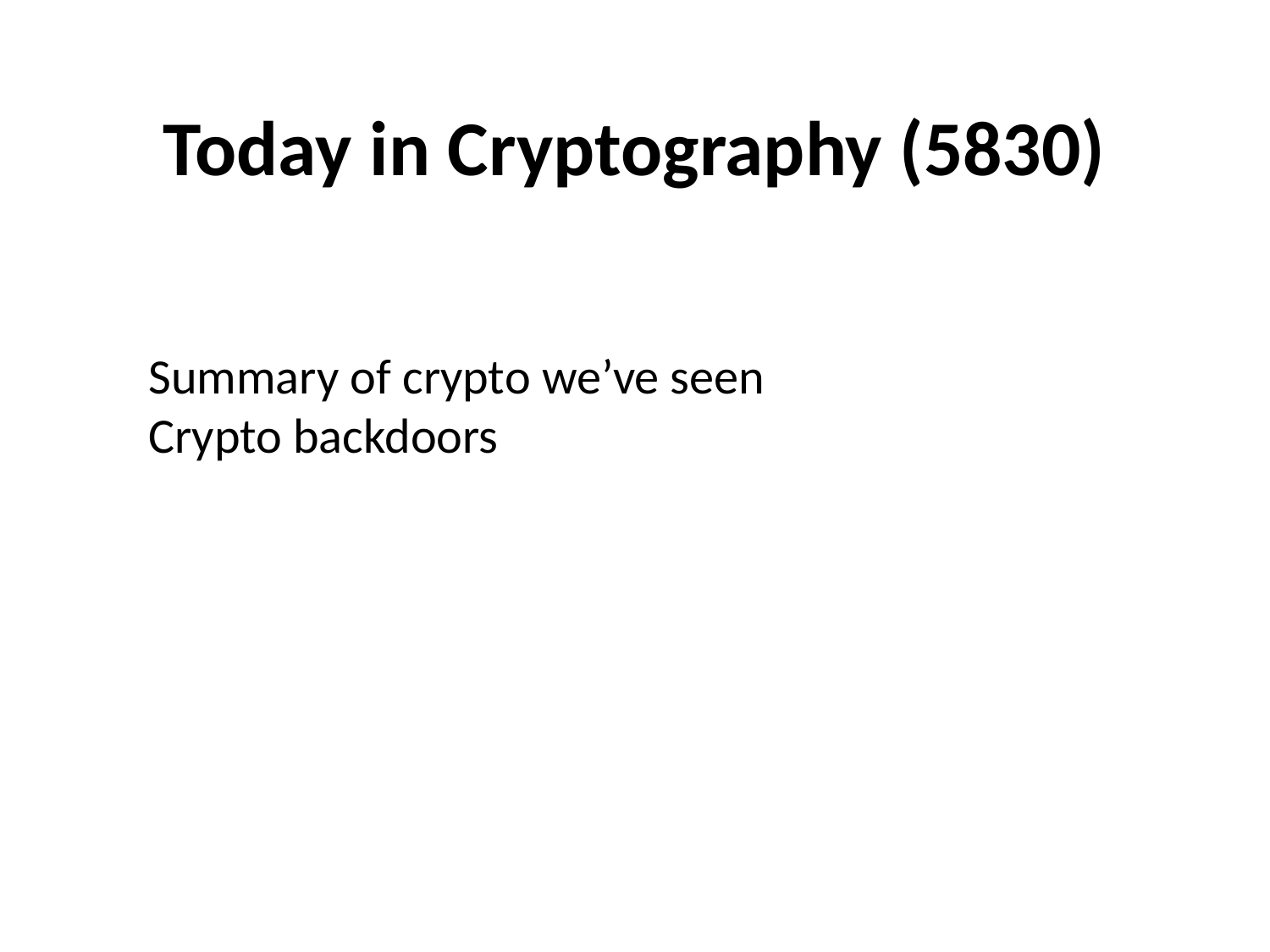

# Today in Cryptography (5830)
Summary of crypto we’ve seen
Crypto backdoors